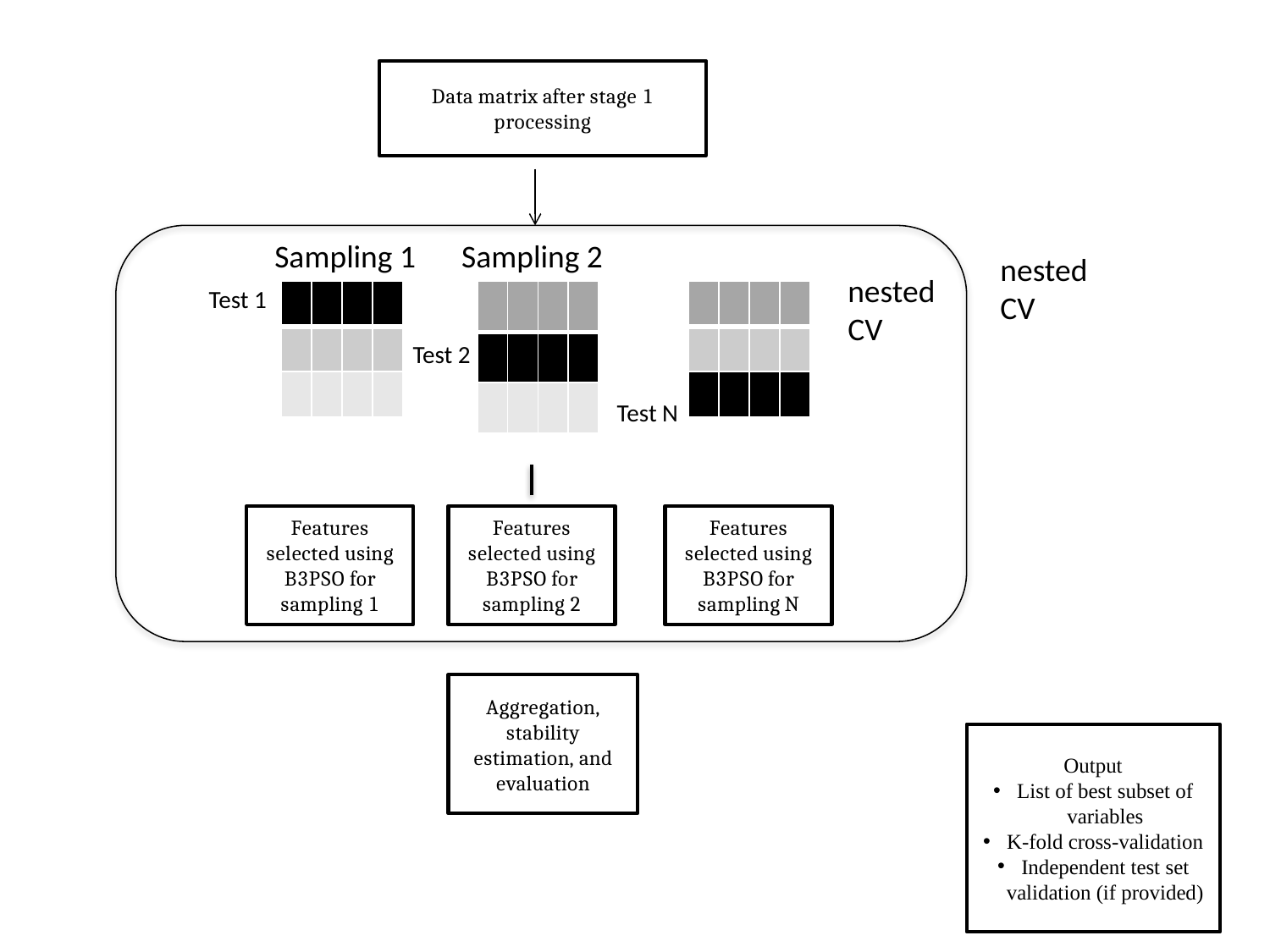

Data matrix after stage 1 processing

Sampling 1
Sampling 2
nested
CV
nested
CV
Test 1
|  |  |  |  |
| --- | --- | --- | --- |
|  |  |  |  |
|  |  |  |  |
|  |  |  |  |
| --- | --- | --- | --- |
|  |  |  |  |
|  |  |  |  |
|  |  |  |  |
| --- | --- | --- | --- |
|  |  |  |  |
|  |  |  |  |
Test 2
Test N

Features selected using B3PSO for sampling 1

Features selected using B3PSO for sampling 2

Features selected using B3PSO for sampling N

Aggregation, stability estimation, and evaluation

Output
List of best subset of variables
K-fold cross-validation
Independent test set validation (if provided)